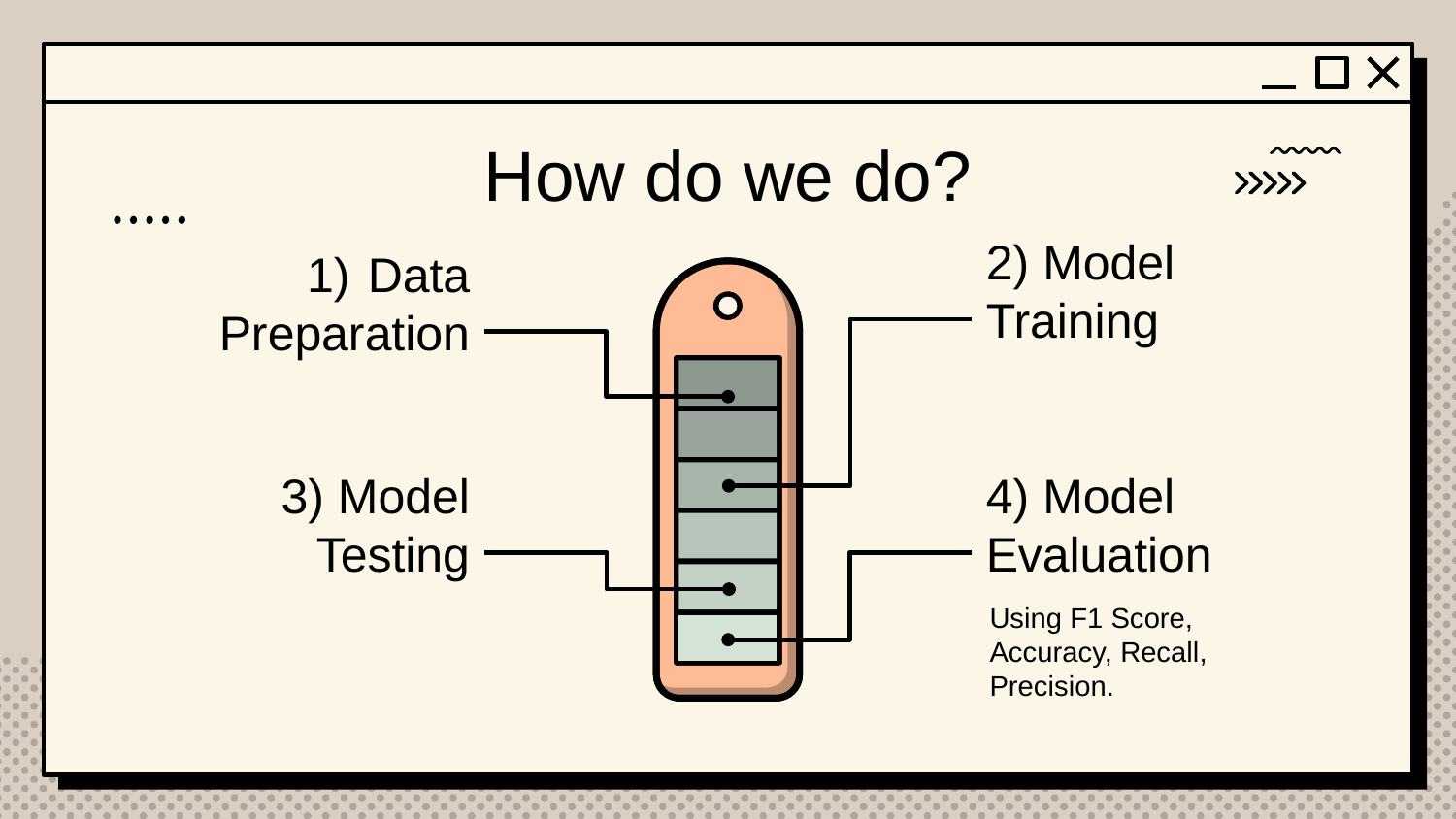

# How do we do?

2) Model Training
Data Preparation
4) Model Evaluation
3) Model Testing
Using F1 Score, Accuracy, Recall, Precision.